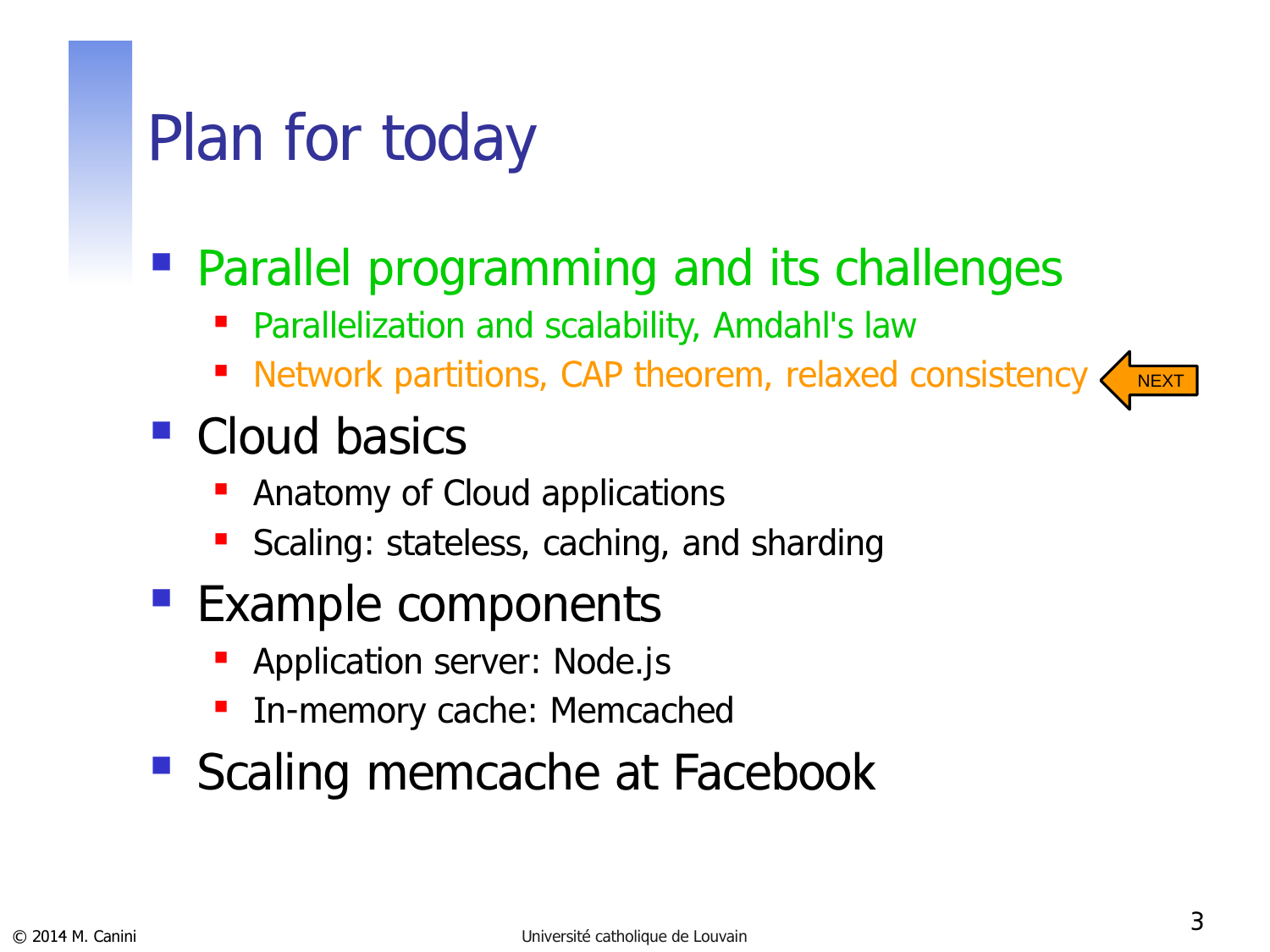

# Plan for today
Parallel programming and its challenges
Parallelization and scalability, Amdahl's law
Network partitions, CAP theorem, relaxed consistency
Cloud basics
Anatomy of Cloud applications
Scaling: stateless, caching, and sharding
Example components
Application server: Node.js
In-memory cache: Memcached
Scaling memcache at Facebook

NEXT
3
Université catholique de Louvain